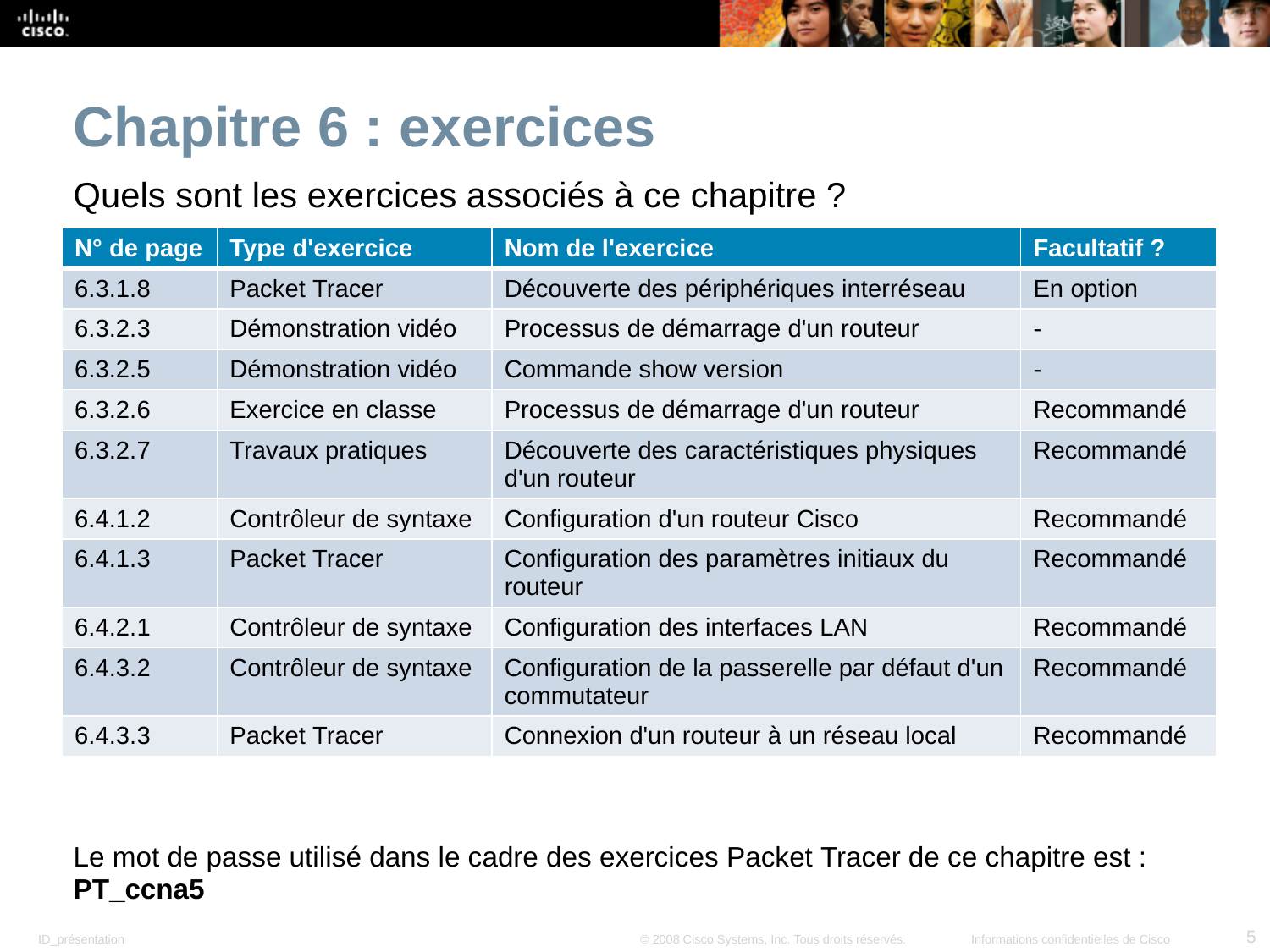

Chapitre 6 : exercices
Quels sont les exercices associés à ce chapitre ?

| N° de page | Type d'exercice | Nom de l'exercice | Facultatif ? |
| --- | --- | --- | --- |
| 6.3.1.8 | Packet Tracer | Découverte des périphériques interréseau | En option |
| 6.3.2.3 | Démonstration vidéo | Processus de démarrage d'un routeur | - |
| 6.3.2.5 | Démonstration vidéo | Commande show version | - |
| 6.3.2.6 | Exercice en classe | Processus de démarrage d'un routeur | Recommandé |
| 6.3.2.7 | Travaux pratiques | Découverte des caractéristiques physiques d'un routeur | Recommandé |
| 6.4.1.2 | Contrôleur de syntaxe | Configuration d'un routeur Cisco | Recommandé |
| 6.4.1.3 | Packet Tracer | Configuration des paramètres initiaux du routeur | Recommandé |
| 6.4.2.1 | Contrôleur de syntaxe | Configuration des interfaces LAN | Recommandé |
| 6.4.3.2 | Contrôleur de syntaxe | Configuration de la passerelle par défaut d'un commutateur | Recommandé |
| 6.4.3.3 | Packet Tracer | Connexion d'un routeur à un réseau local | Recommandé |
Le mot de passe utilisé dans le cadre des exercices Packet Tracer de ce chapitre est : PT_ccna5